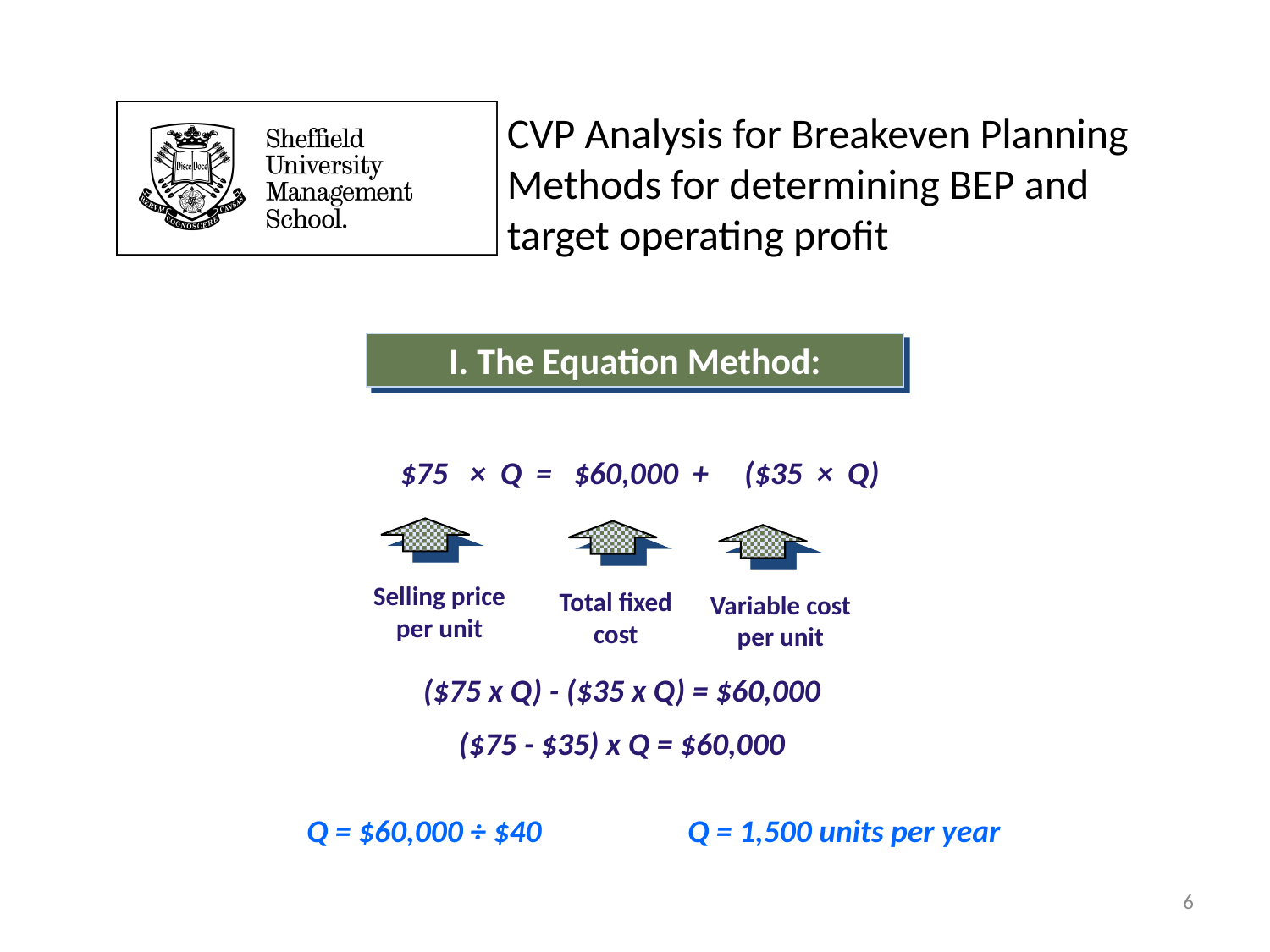

# CVP Analysis for Breakeven Planning Methods for determining BEP and target operating profit
I. The Equation Method:
$75   ×  Q  =   $60,000  +     ($35  ×  Q)

Selling price
per unit
Total fixed cost
Variable cost
per unit
($75 x Q) - ($35 x Q) = $60,000
($75 - $35) x Q = $60,000
Q = $60,000 ÷ $40		Q = 1,500 units per year
6